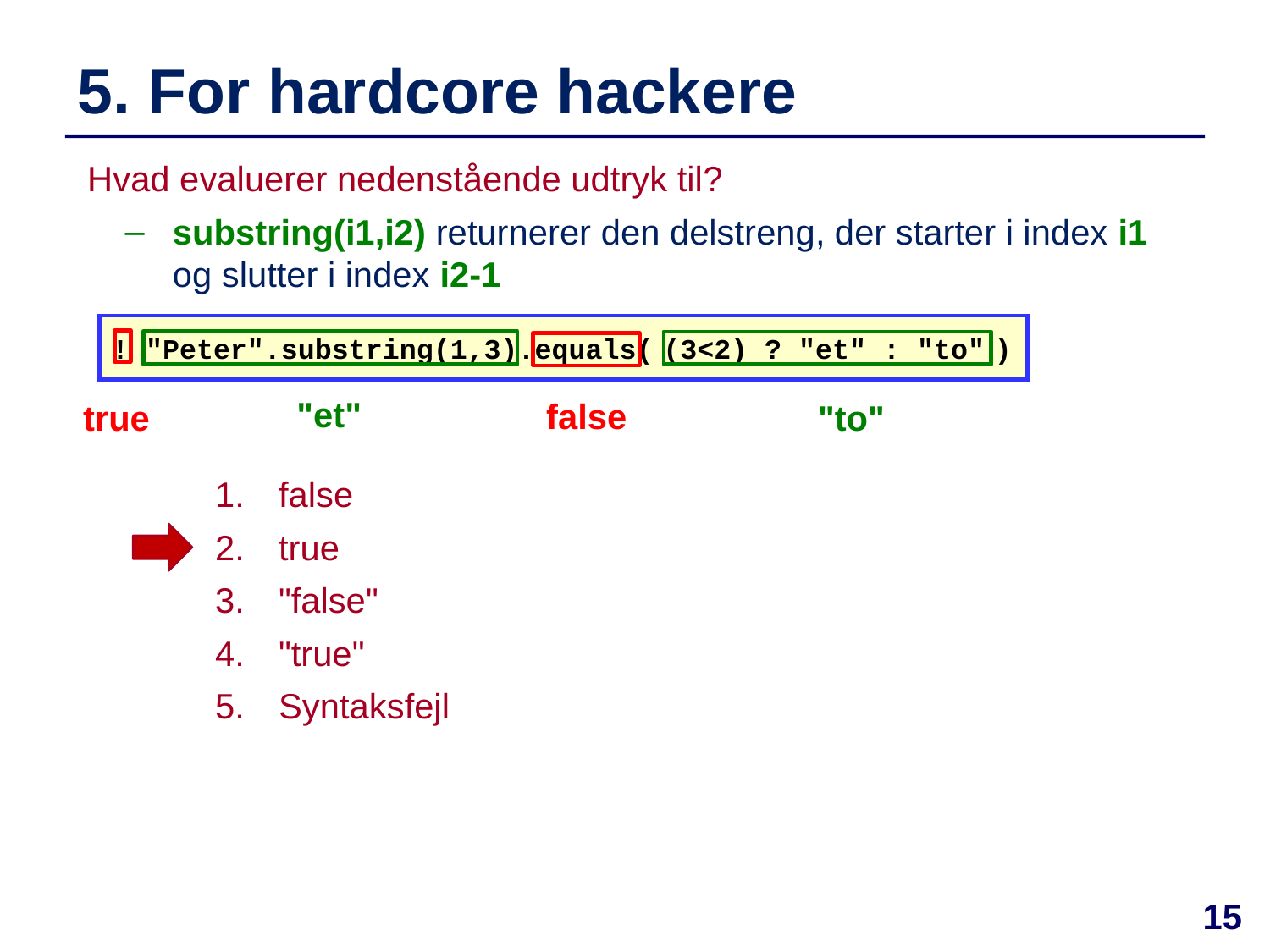

# 5. For hardcore hackere
Hvad evaluerer nedenstående udtryk til?
substring(i1,i2) returnerer den delstreng, der starter i index i1 og slutter i index i2-1
! "Peter".substring(1,3).equals( (3<2) ? "et" : "to" )

"et"
false
true
"to"
false
true
"false"
"true"
Syntaksfejl

15